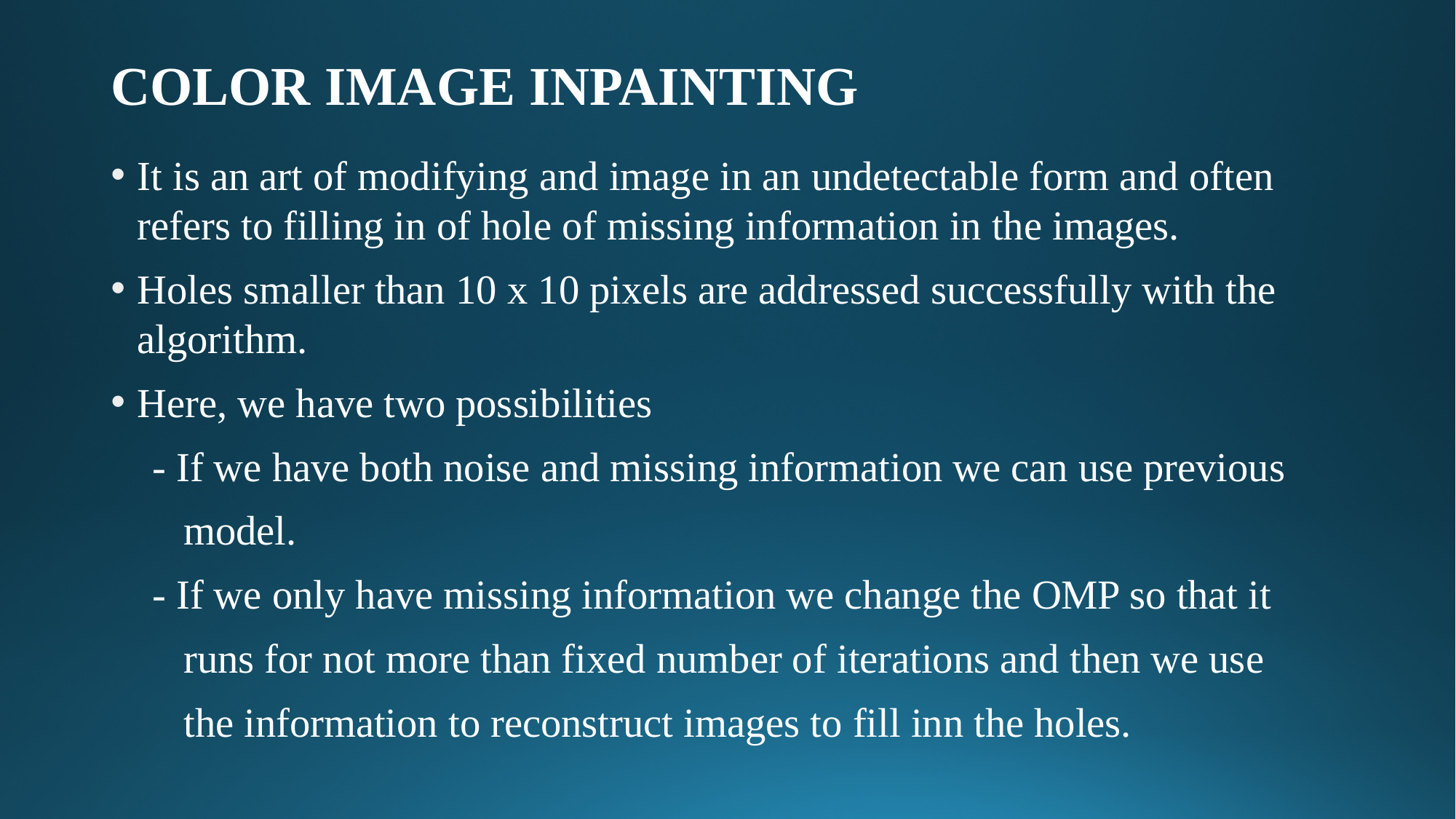

# COLOR IMAGE INPAINTING
It is an art of modifying and image in an undetectable form and often refers to filling in of hole of missing information in the images.
Holes smaller than 10 x 10 pixels are addressed successfully with the algorithm.
Here, we have two possibilities
    - If we have both noise and missing information we can use previous
       model.
    - If we only have missing information we change the OMP so that it
       runs for not more than fixed number of iterations and then we use
       the information to reconstruct images to fill inn the holes.